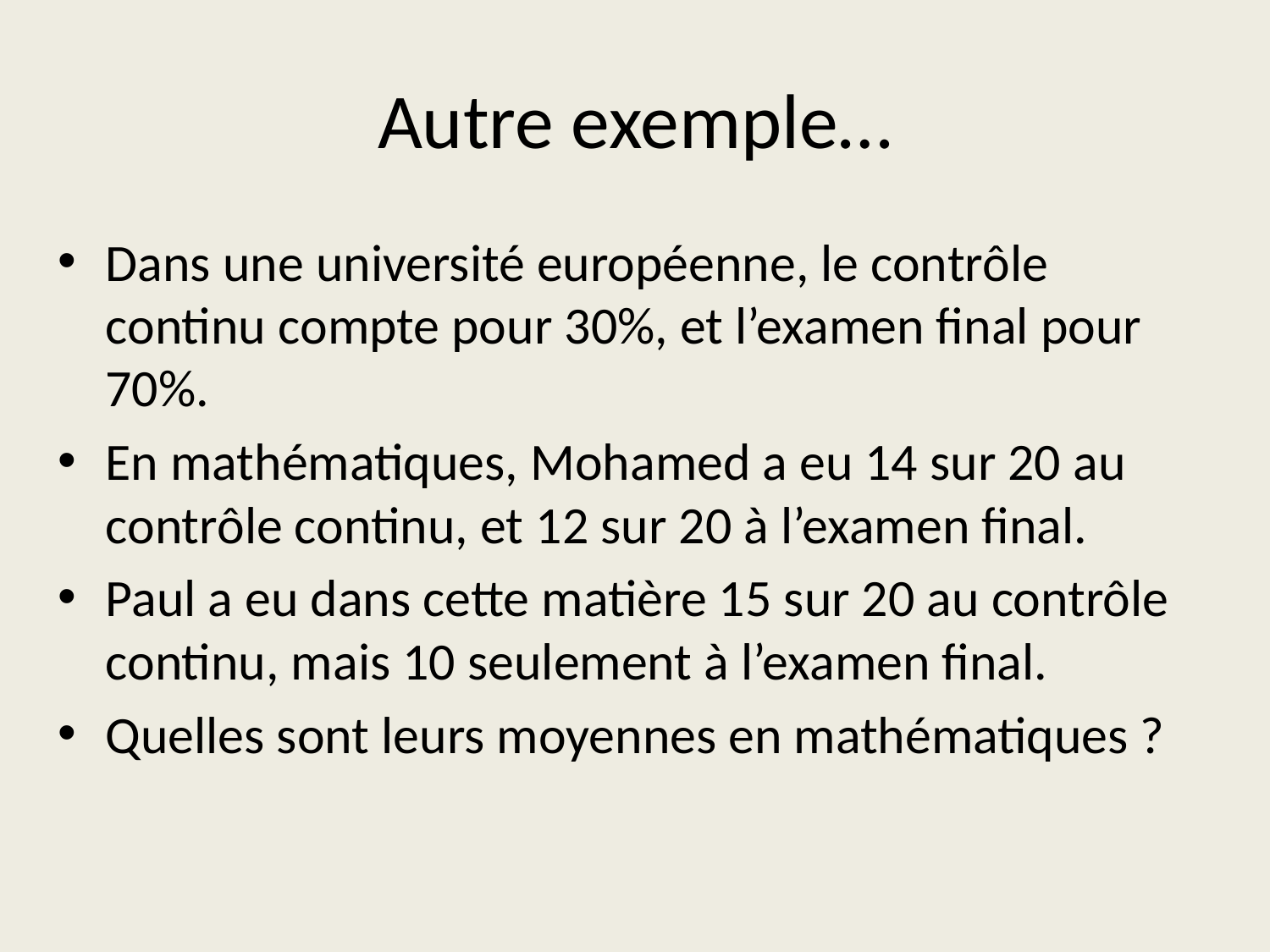

# Autre exemple…
Dans une université européenne, le contrôle continu compte pour 30%, et l’examen final pour 70%.
En mathématiques, Mohamed a eu 14 sur 20 au contrôle continu, et 12 sur 20 à l’examen final.
Paul a eu dans cette matière 15 sur 20 au contrôle continu, mais 10 seulement à l’examen final.
Quelles sont leurs moyennes en mathématiques ?